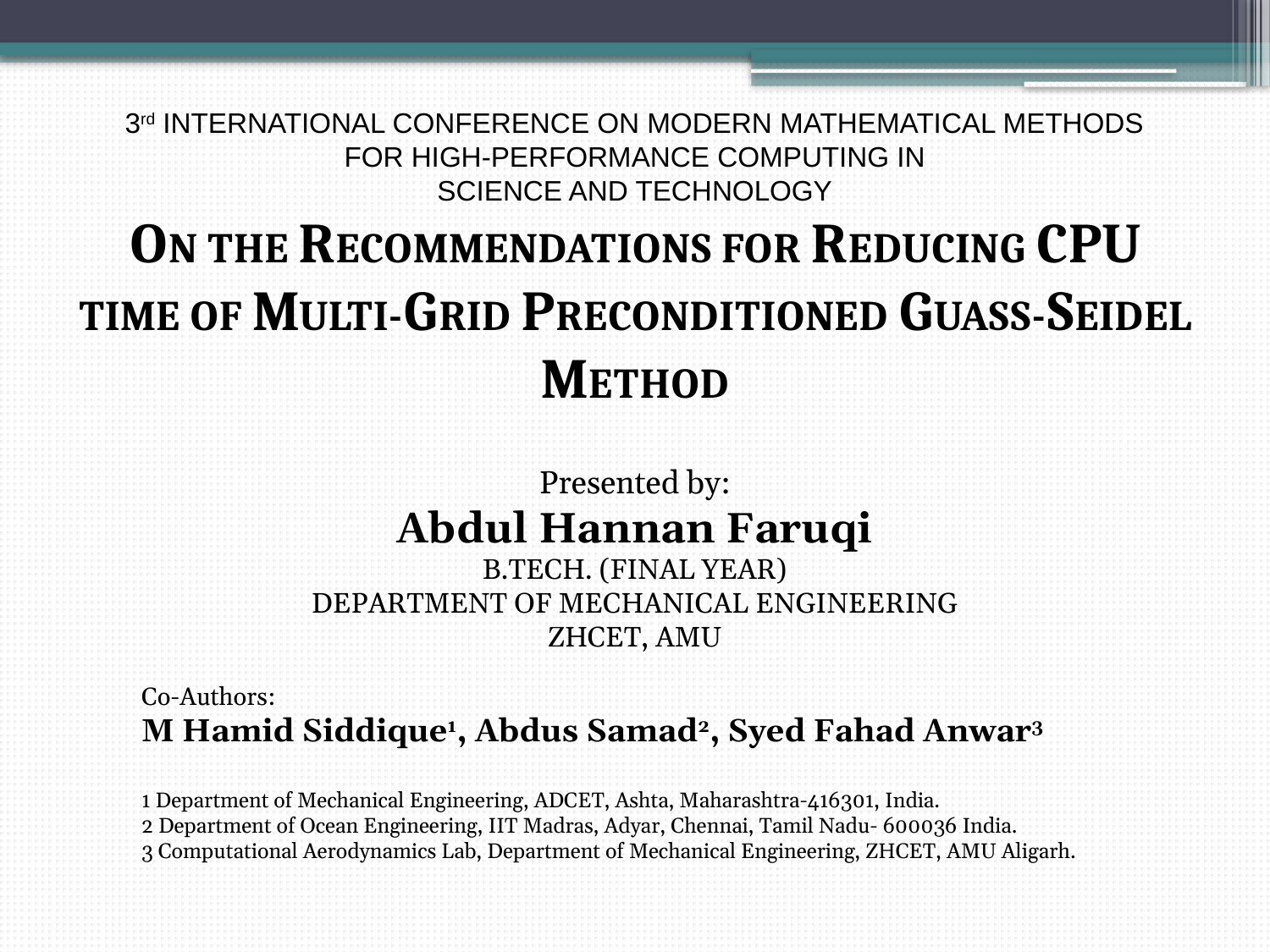

3rd INTERNATIONAL CONFERENCE ON MODERN MATHEMATICAL METHODS
 FOR HIGH-PERFORMANCE COMPUTING IN
SCIENCE AND TECHNOLOGY
ON THE RECOMMENDATIONS FOR REDUCING CPU TIME OF MULTI-GRID PRECONDITIONED GUASS-SEIDEL METHOD
Presented by:
Abdul Hannan Faruqi
B.TECH. (FINAL YEAR)
DEPARTMENT OF MECHANICAL ENGINEERING
ZHCET, AMU
Co-Authors:
M Hamid Siddique1, Abdus Samad2, Syed Fahad Anwar3

1 Department of Mechanical Engineering, ADCET, Ashta, Maharashtra-416301, India.
2 Department of Ocean Engineering, IIT Madras, Adyar, Chennai, Tamil Nadu- 600036 India.
3 Computational Aerodynamics Lab, Department of Mechanical Engineering, ZHCET, AMU Aligarh.